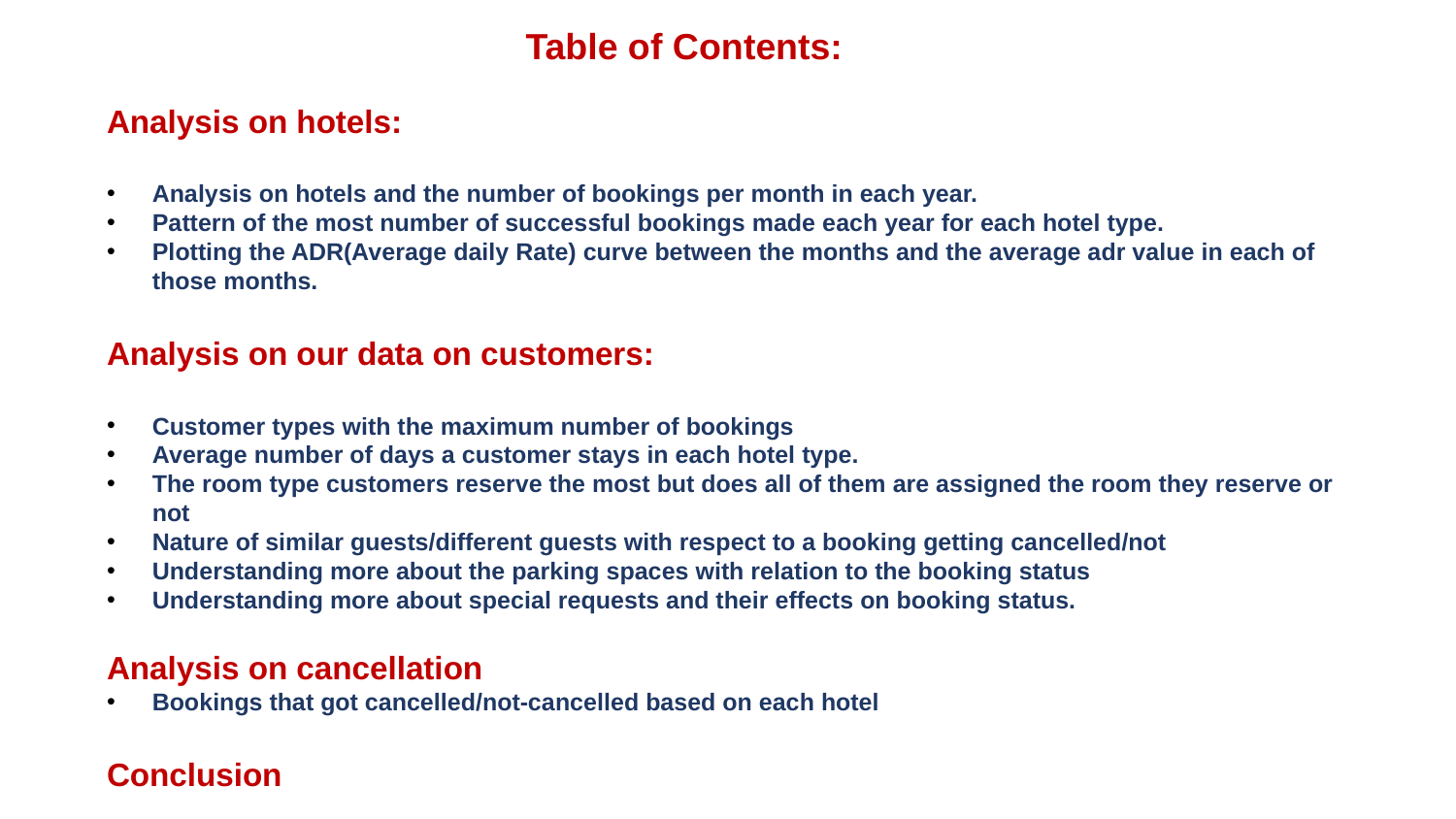

Table of Contents:
Analysis on hotels:

Analysis on hotels and the number of bookings per month in each year.
Pattern of the most number of successful bookings made each year for each hotel type.
Plotting the ADR(Average daily Rate) curve between the months and the average adr value in each of those months.

Analysis on our data on customers:

Customer types with the maximum number of bookings
Average number of days a customer stays in each hotel type.
The room type customers reserve the most but does all of them are assigned the room they reserve or not
Nature of similar guests/different guests with respect to a booking getting cancelled/not
Understanding more about the parking spaces with relation to the booking status
Understanding more about special requests and their effects on booking status.

Analysis on cancellation
Bookings that got cancelled/not-cancelled based on each hotel

Conclusion